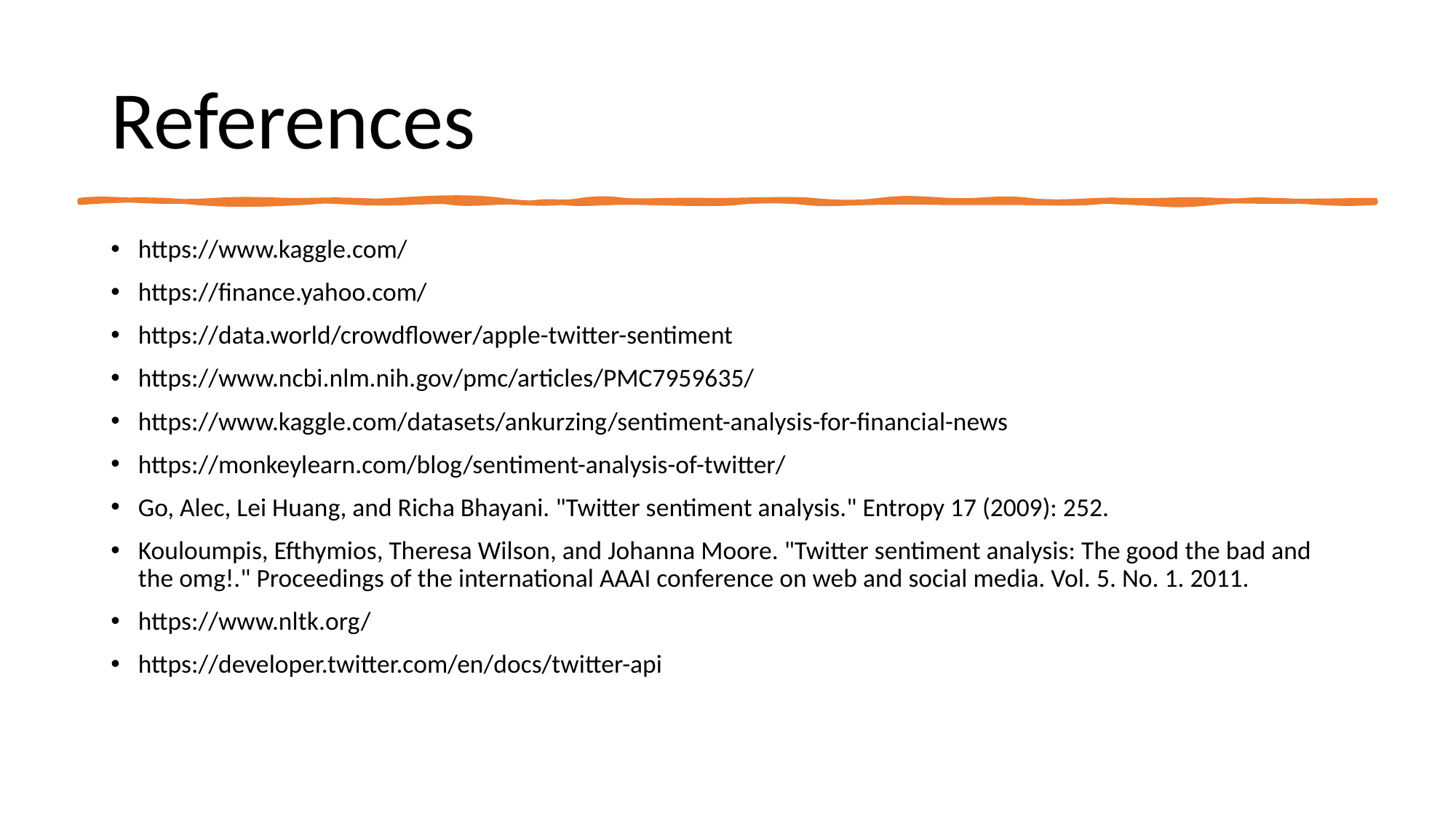

# References

https://www.kaggle.com/
https://finance.yahoo.com/
https://data.world/crowdflower/apple-twitter-sentiment
https://www.ncbi.nlm.nih.gov/pmc/articles/PMC7959635/
https://www.kaggle.com/datasets/ankurzing/sentiment-analysis-for-financial-news
https://monkeylearn.com/blog/sentiment-analysis-of-twitter/
Go, Alec, Lei Huang, and Richa Bhayani. "Twitter sentiment analysis." Entropy 17 (2009): 252.
Kouloumpis, Efthymios, Theresa Wilson, and Johanna Moore. "Twitter sentiment analysis: The good the bad and the omg!." Proceedings of the international AAAI conference on web and social media. Vol. 5. No. 1. 2011.
https://www.nltk.org/
https://developer.twitter.com/en/docs/twitter-api